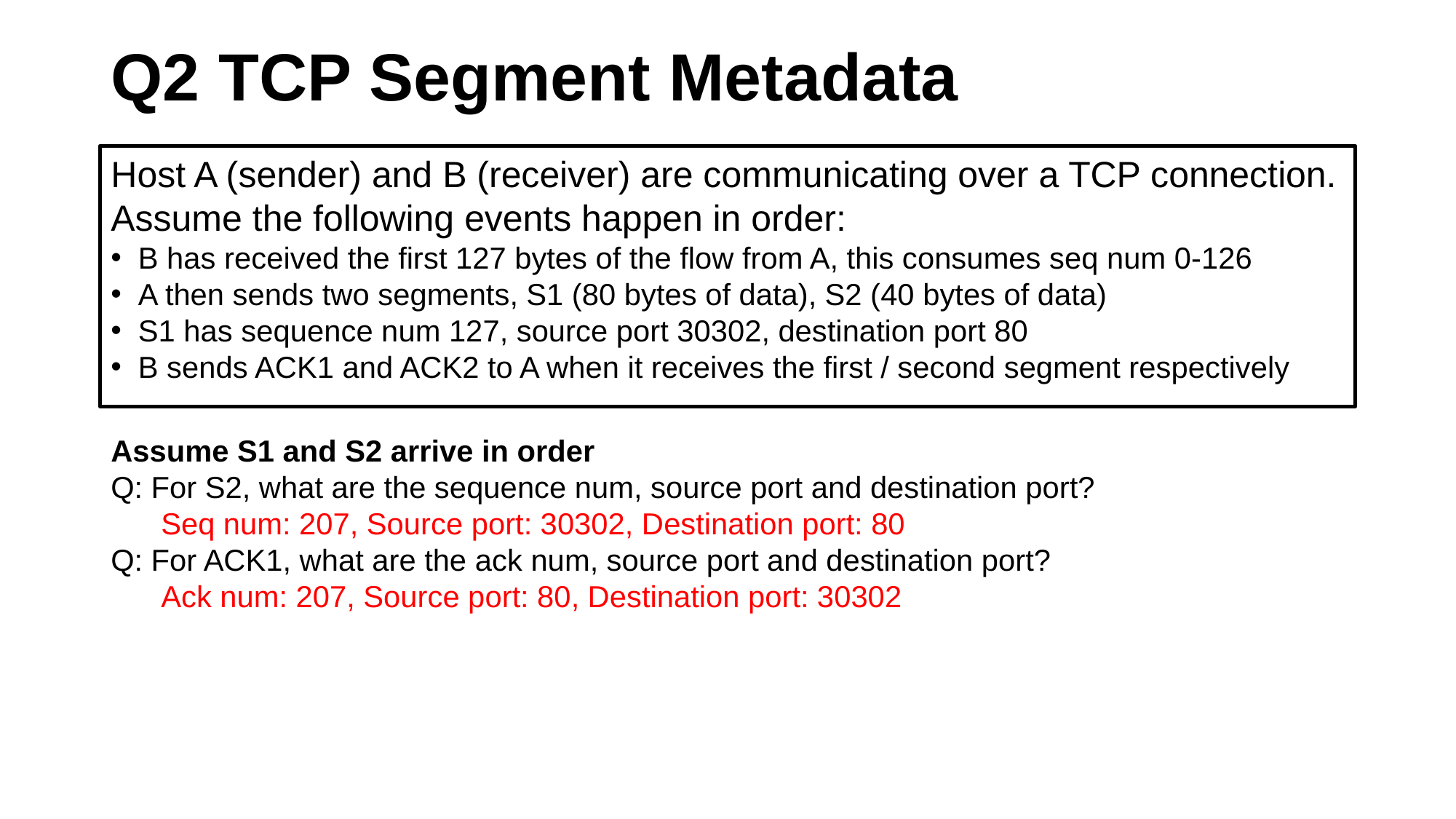

# Q2 TCP Segment Metadata

Host A (sender) and B (receiver) are communicating over a TCP connection. Assume the following events happen in order:
  B has received the first 127 bytes of the flow from A, this consumes seq num 0-126
  A then sends two segments, S1 (80 bytes of data), S2 (40 bytes of data)
  S1 has sequence num 127, source port 30302, destination port 80
  B sends ACK1 and ACK2 to A when it receives the first / second segment respectively

Assume S1 and S2 arrive in order
Q: For S2, what are the sequence num, source port and destination port?
      Seq num: 207, Source port: 30302, Destination port: 80
Q: For ACK1, what are the ack num, source port and destination port?
      Ack num: 207, Source port: 80, Destination port: 30302